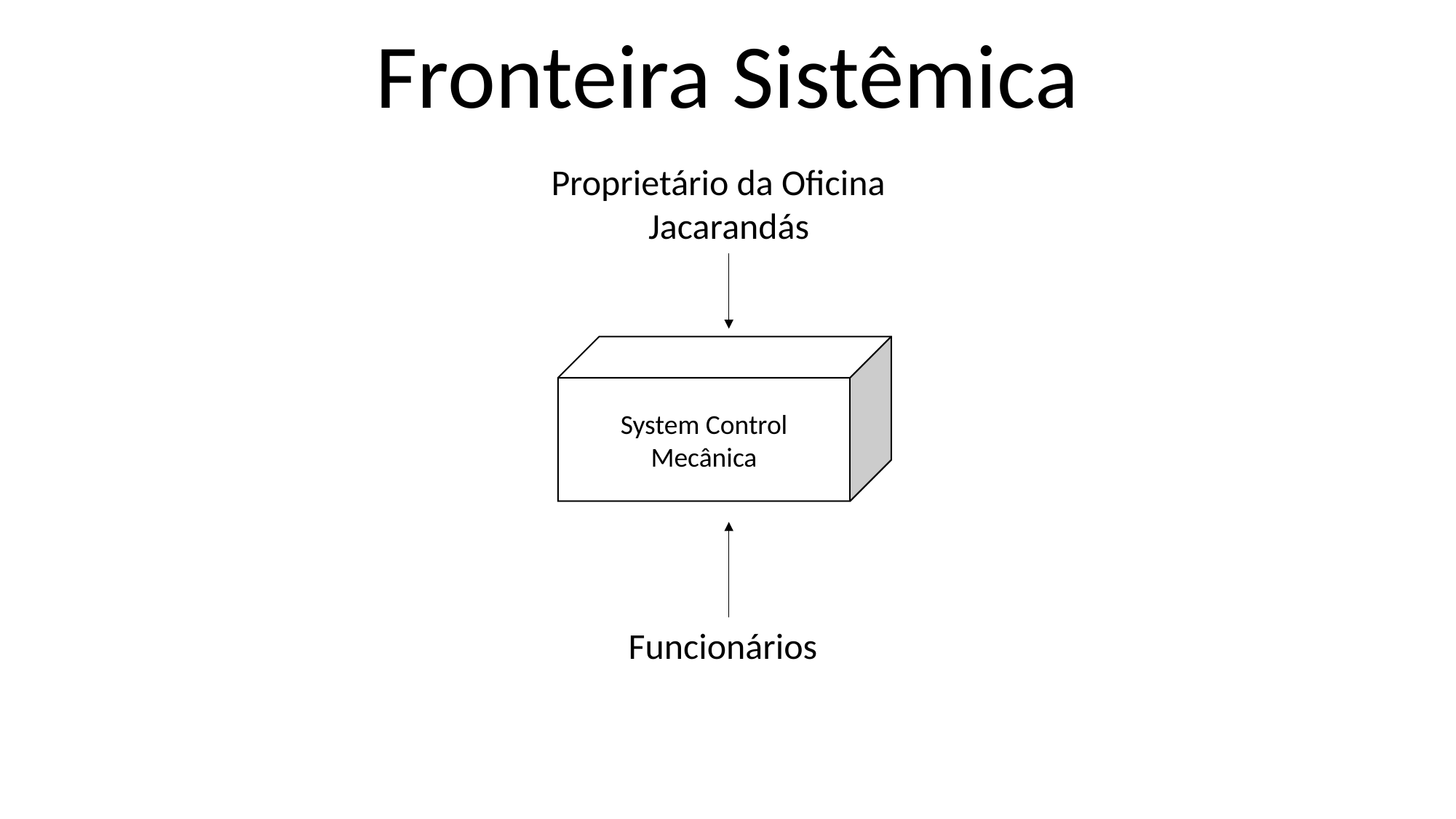

# Fronteira Sistêmica
Proprietário da Oficina
Jacarandás
System Control Mecânica
Funcionários